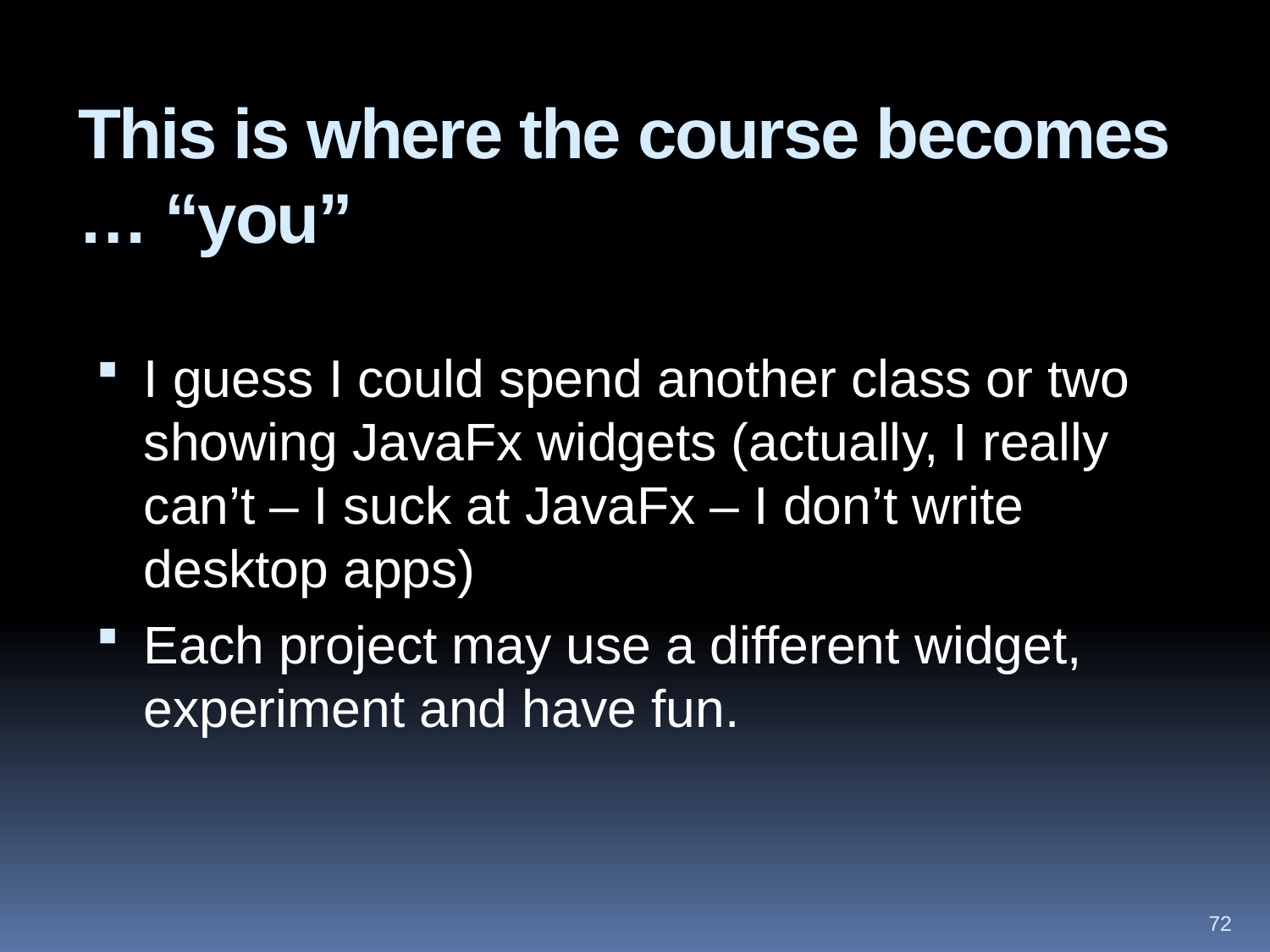

# This is where the course becomes … “you”
I guess I could spend another class or two showing JavaFx widgets (actually, I really can’t – I suck at JavaFx – I don’t write desktop apps)
Each project may use a different widget, experiment and have fun.
72